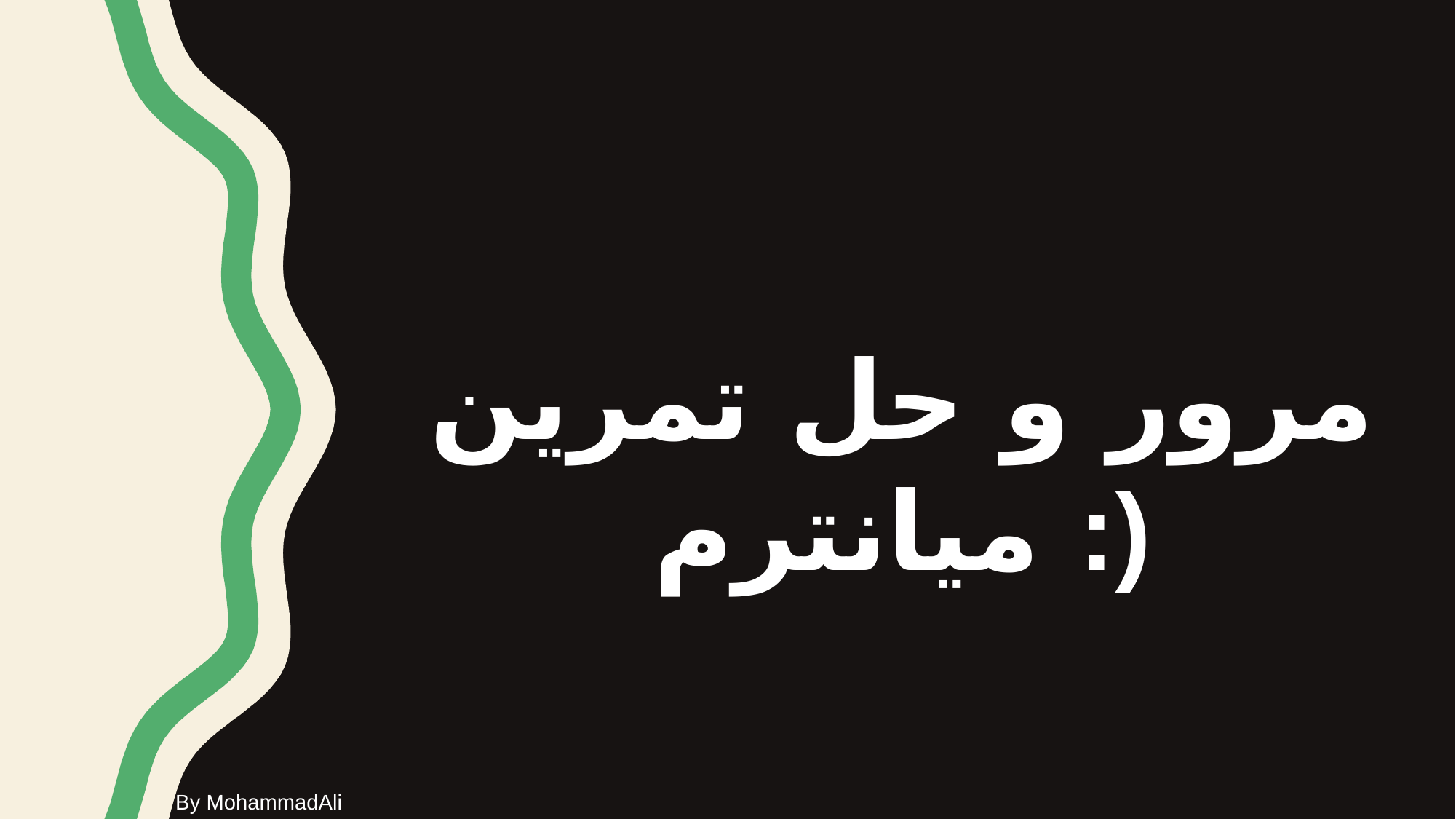

مرور و حل تمرین میانترم :)
By MohammadAli